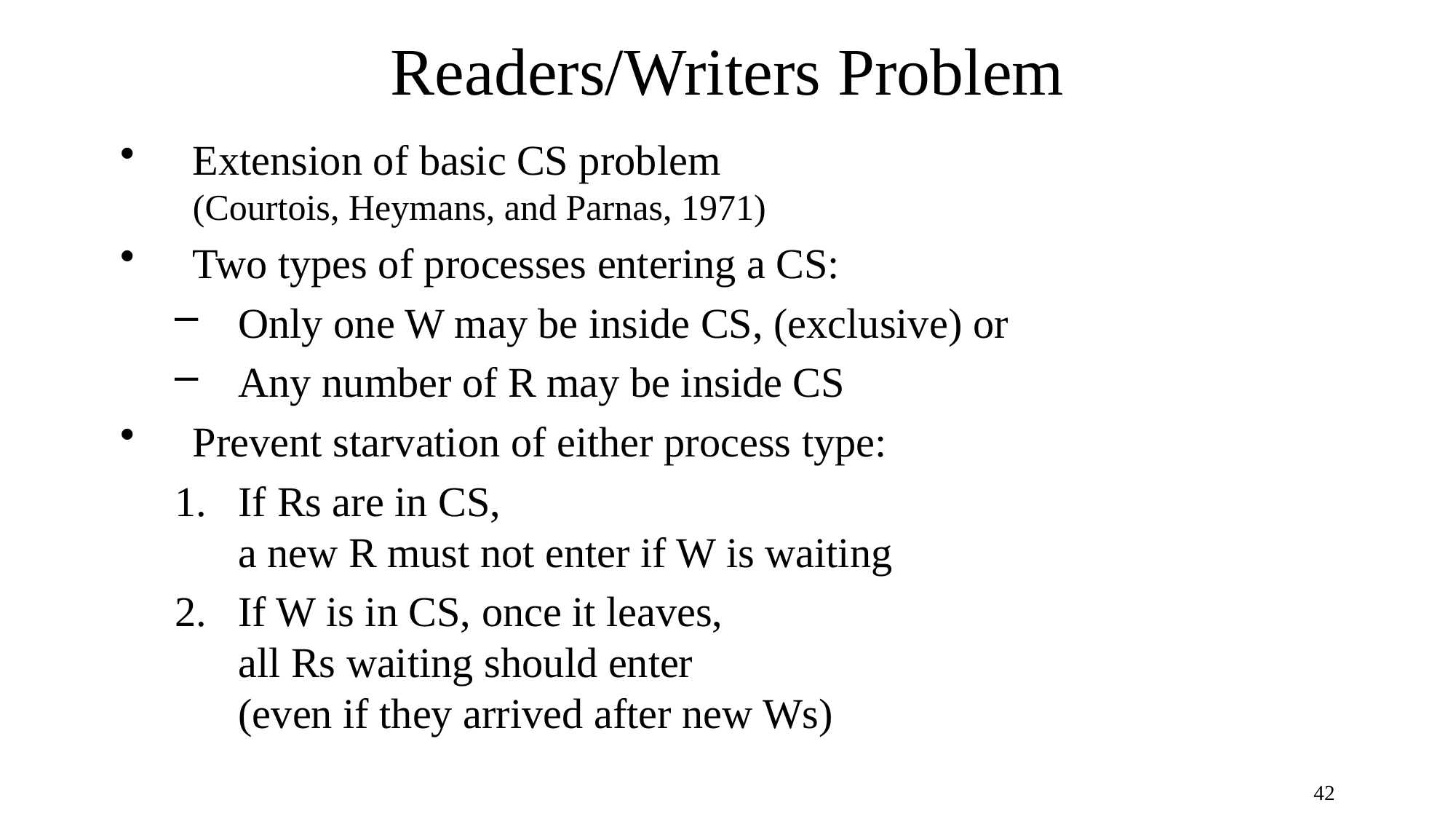

# Readers/Writers Problem
Extension of basic CS problem
(Courtois, Heymans, and Parnas, 1971)
Two types of processes entering a CS:
Only one W may be inside CS, (exclusive) or
Any number of R may be inside CS
Prevent starvation of either process type:
If Rs are in CS,
a new R must not enter if W is waiting
If W is in CS, once it leaves,
all Rs waiting should enter
(even if they arrived after new Ws)
42